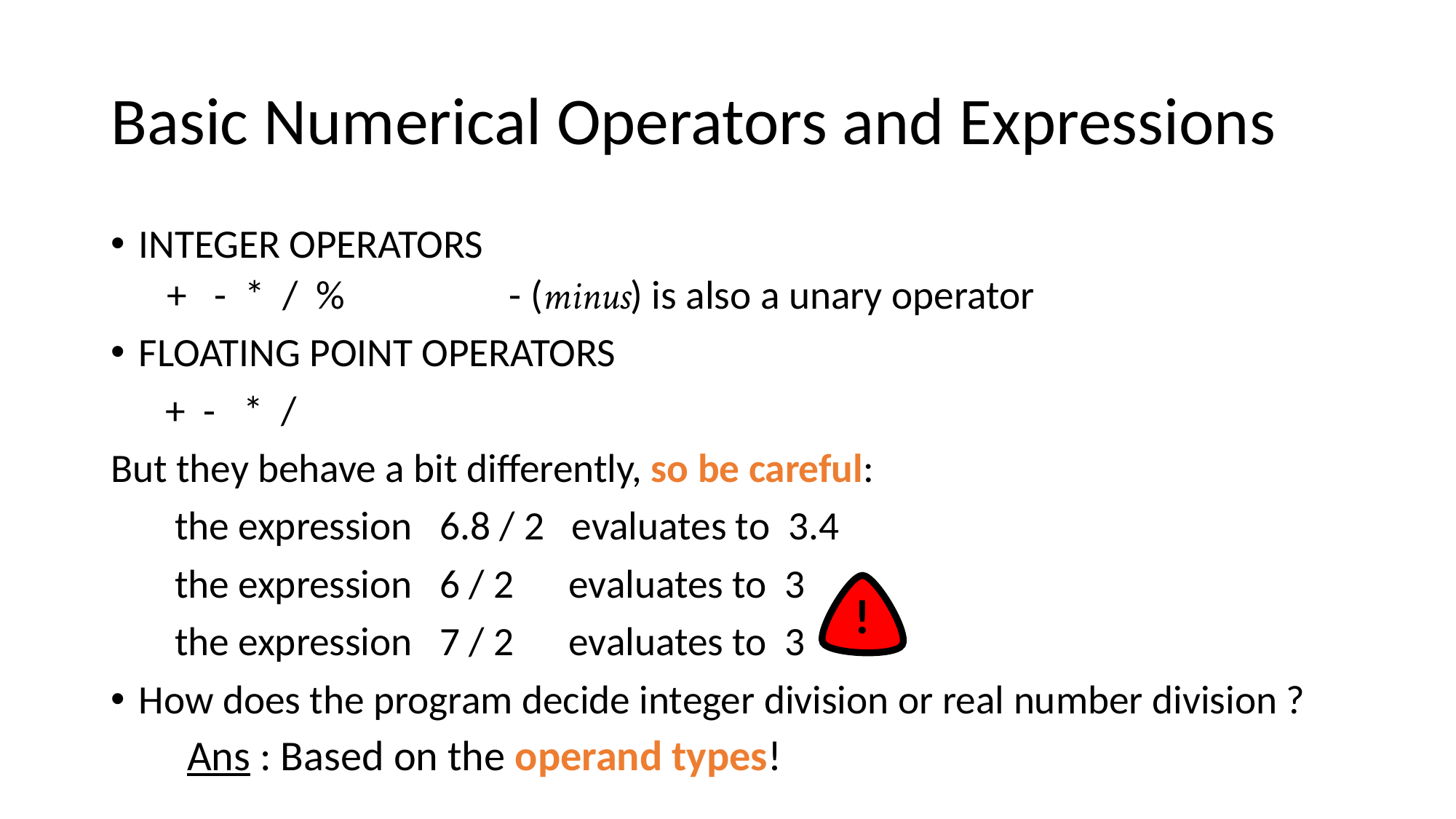

# Basic Numerical Operators and Expressions
INTEGER OPERATORS
+   -  *  /  %                  - (minus) is also a unary operator
FLOATING POINT OPERATORS
      +  -   *  /
But they behave a bit differently, so be careful:
       the expression   6.8 / 2   evaluates to  3.4
       the expression   6 / 2      evaluates to  3
       the expression   7 / 2      evaluates to  3
How does the program decide integer division or real number division ?
!
Ans : Based on the operand types!